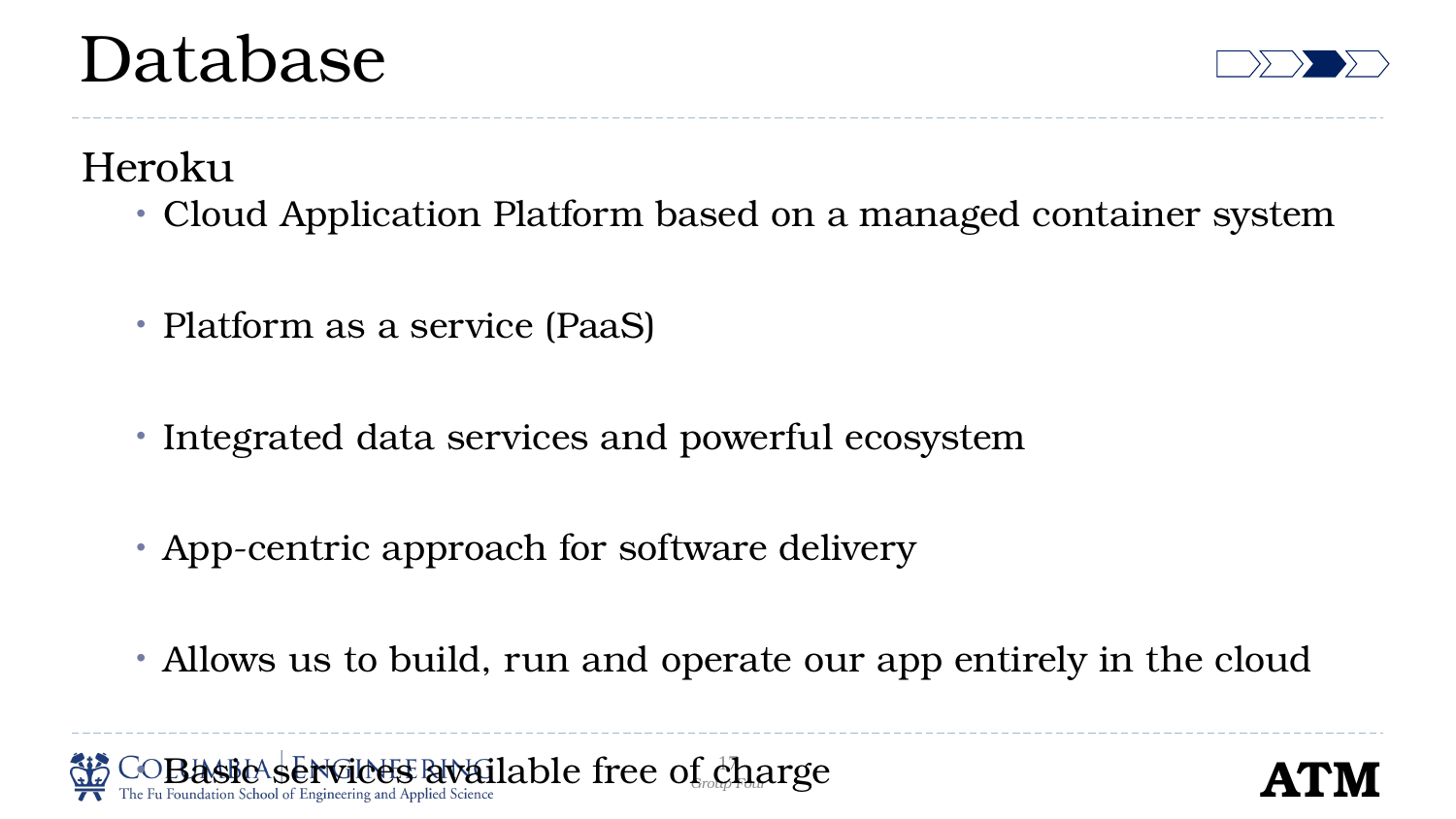

# Database

Heroku
Cloud Application Platform based on a managed container system

Platform as a service (PaaS)

Integrated data services and powerful ecosystem

App-centric approach for software delivery

Allows us to build, run and operate our app entirely in the cloud

Basic services available free of charge
17
Group Four